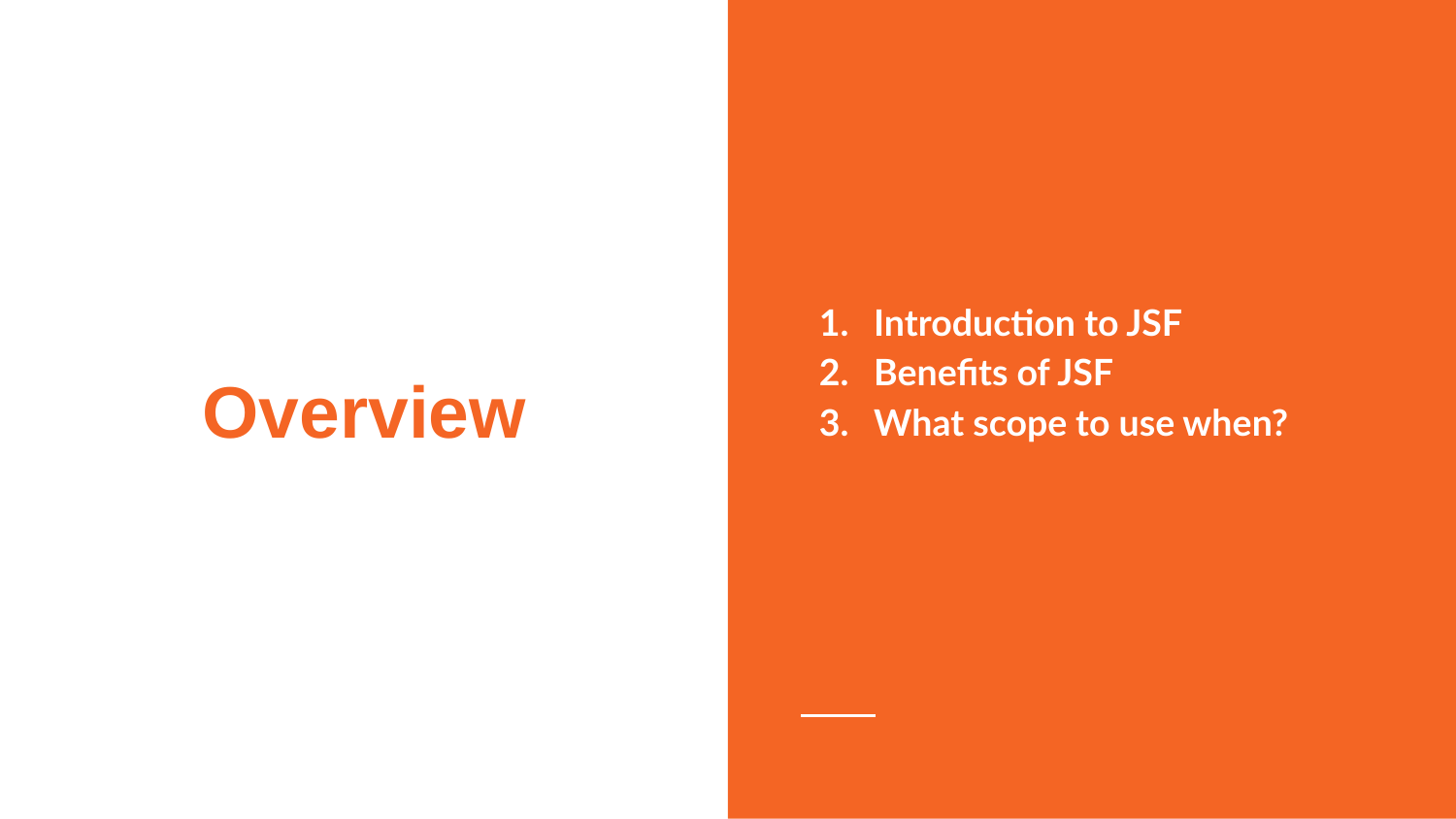

Introduction to JSF
Benefits of JSF
What scope to use when?

# Overview